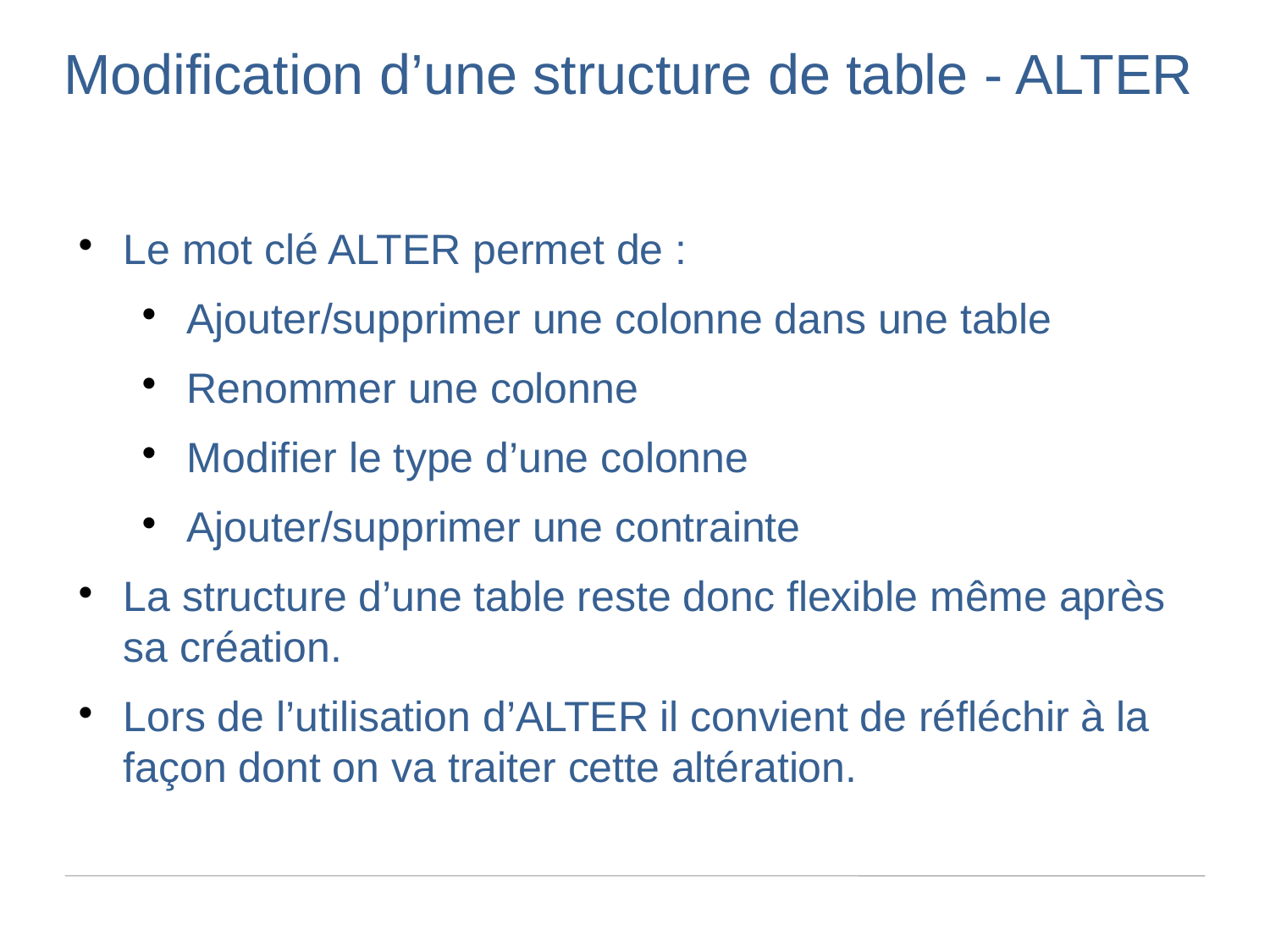

Modification d’une structure de table - ALTER
Le mot clé ALTER permet de :
Ajouter/supprimer une colonne dans une table
Renommer une colonne
Modifier le type d’une colonne
Ajouter/supprimer une contrainte
La structure d’une table reste donc flexible même après sa création.
Lors de l’utilisation d’ALTER il convient de réfléchir à la façon dont on va traiter cette altération.